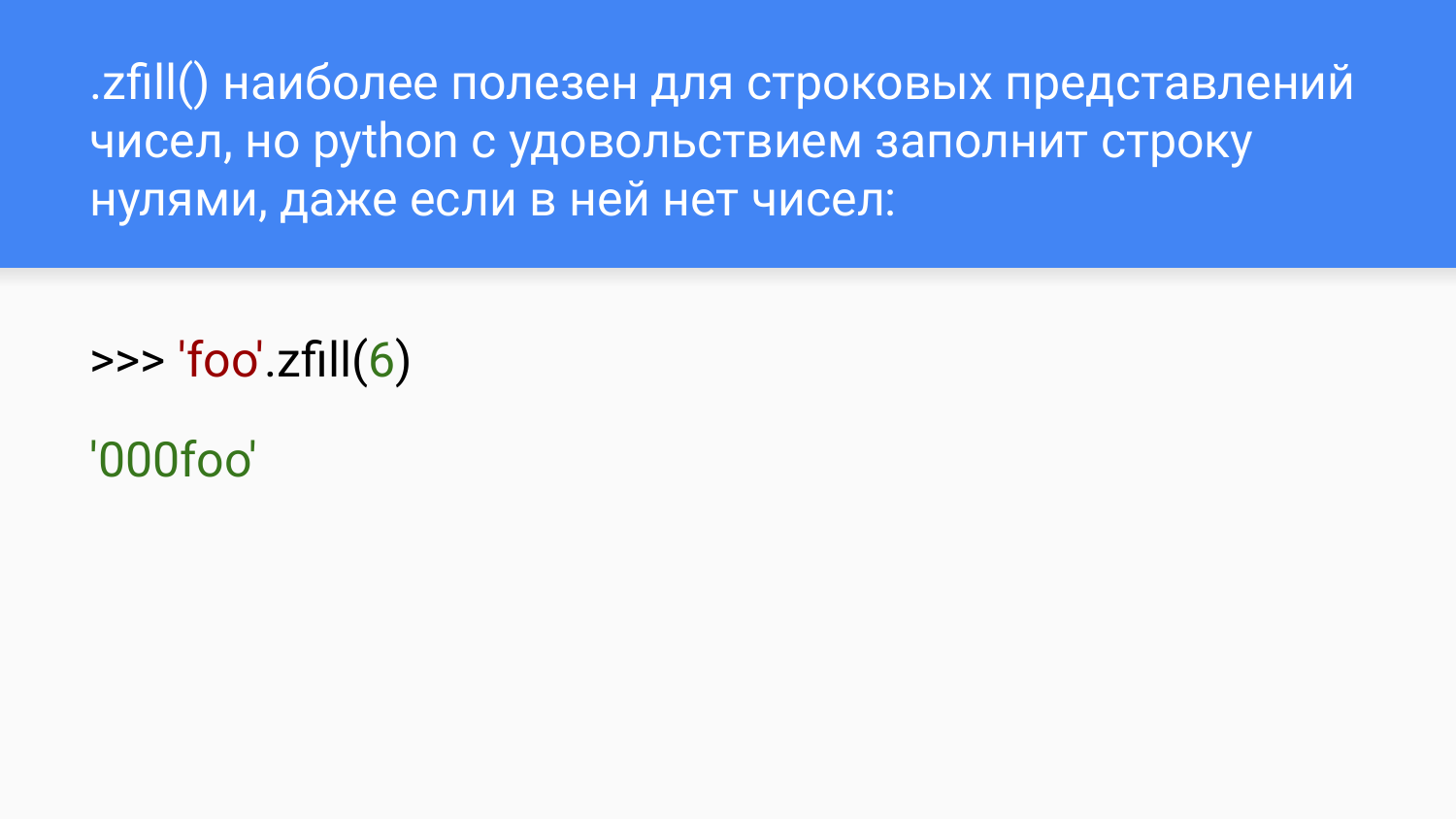

# .zfill() наиболее полезен для строковых представлений чисел, но python с удовольствием заполнит строку нулями, даже если в ней нет чисел:
>>> 'foo'.zfill(6)
'000foo'